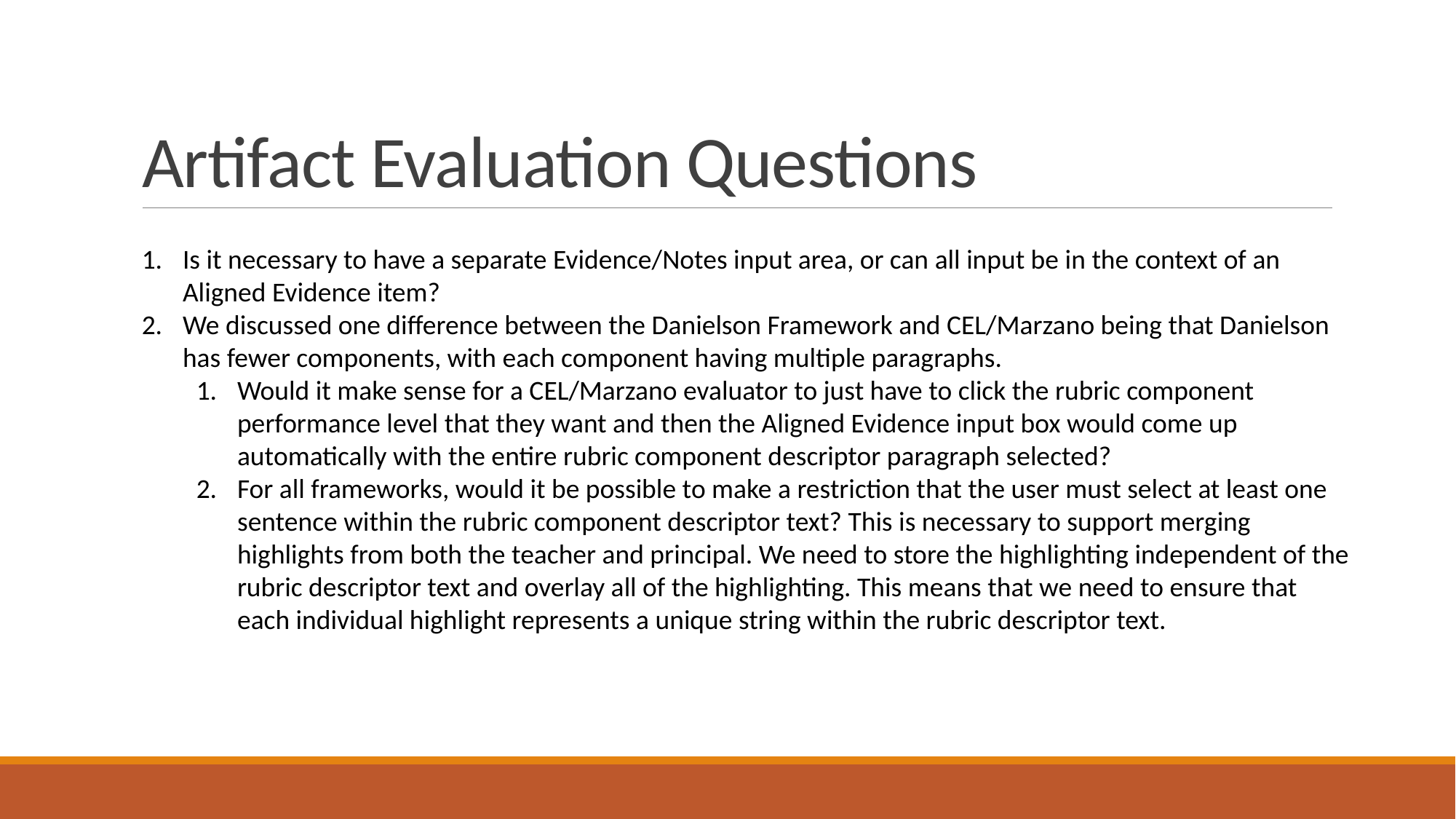

# Artifact Evaluation Questions
Is it necessary to have a separate Evidence/Notes input area, or can all input be in the context of an Aligned Evidence item?
We discussed one difference between the Danielson Framework and CEL/Marzano being that Danielson has fewer components, with each component having multiple paragraphs.
Would it make sense for a CEL/Marzano evaluator to just have to click the rubric component performance level that they want and then the Aligned Evidence input box would come up automatically with the entire rubric component descriptor paragraph selected?
For all frameworks, would it be possible to make a restriction that the user must select at least one sentence within the rubric component descriptor text? This is necessary to support merging highlights from both the teacher and principal. We need to store the highlighting independent of the rubric descriptor text and overlay all of the highlighting. This means that we need to ensure that each individual highlight represents a unique string within the rubric descriptor text.